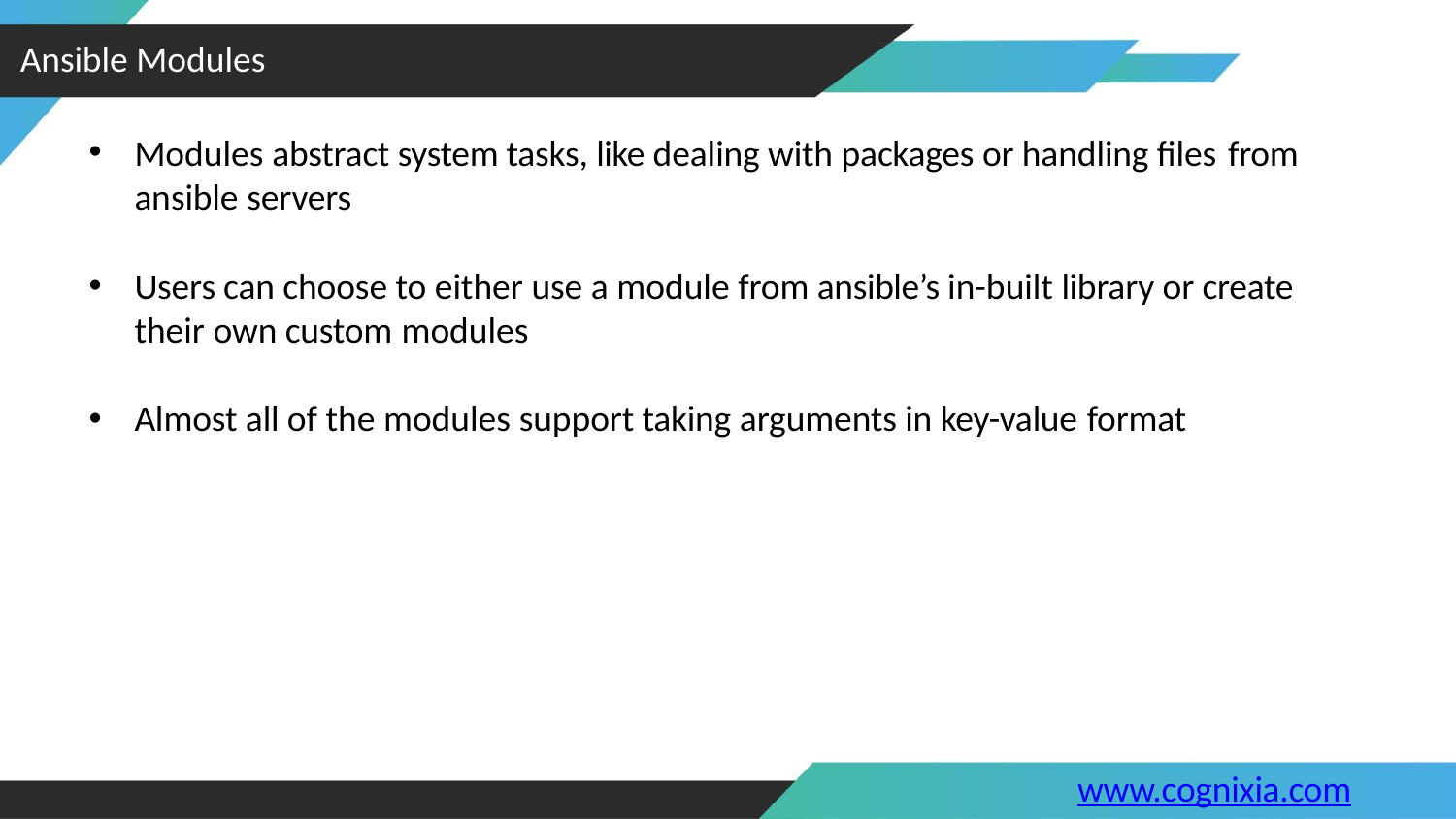

Ansible Modules

Modules abstract system tasks, like dealing with packages or handling files from
ansible servers

Users can choose to either use a module from ansible’s in-built library or create  their own custom modules

Almost all of the modules support taking arguments in key-value format
www.cognixia.com